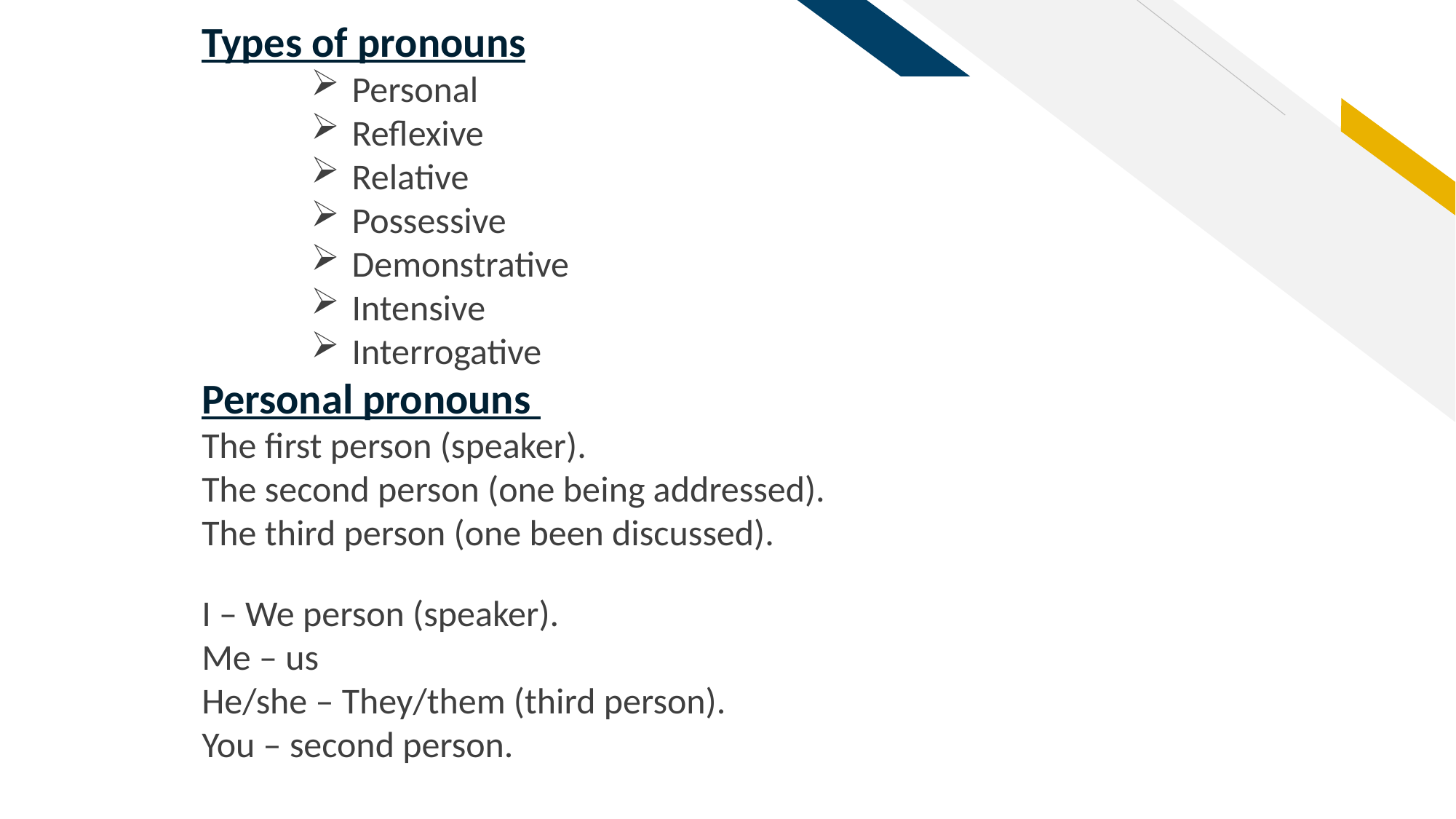

Types of pronouns
Personal
Reflexive
Relative
Possessive
Demonstrative
Intensive
Interrogative
Personal pronouns
The first person (speaker).
The second person (one being addressed).
The third person (one been discussed).

I – We person (speaker).
Me – us
He/she – They/them (third person).
You – second person.